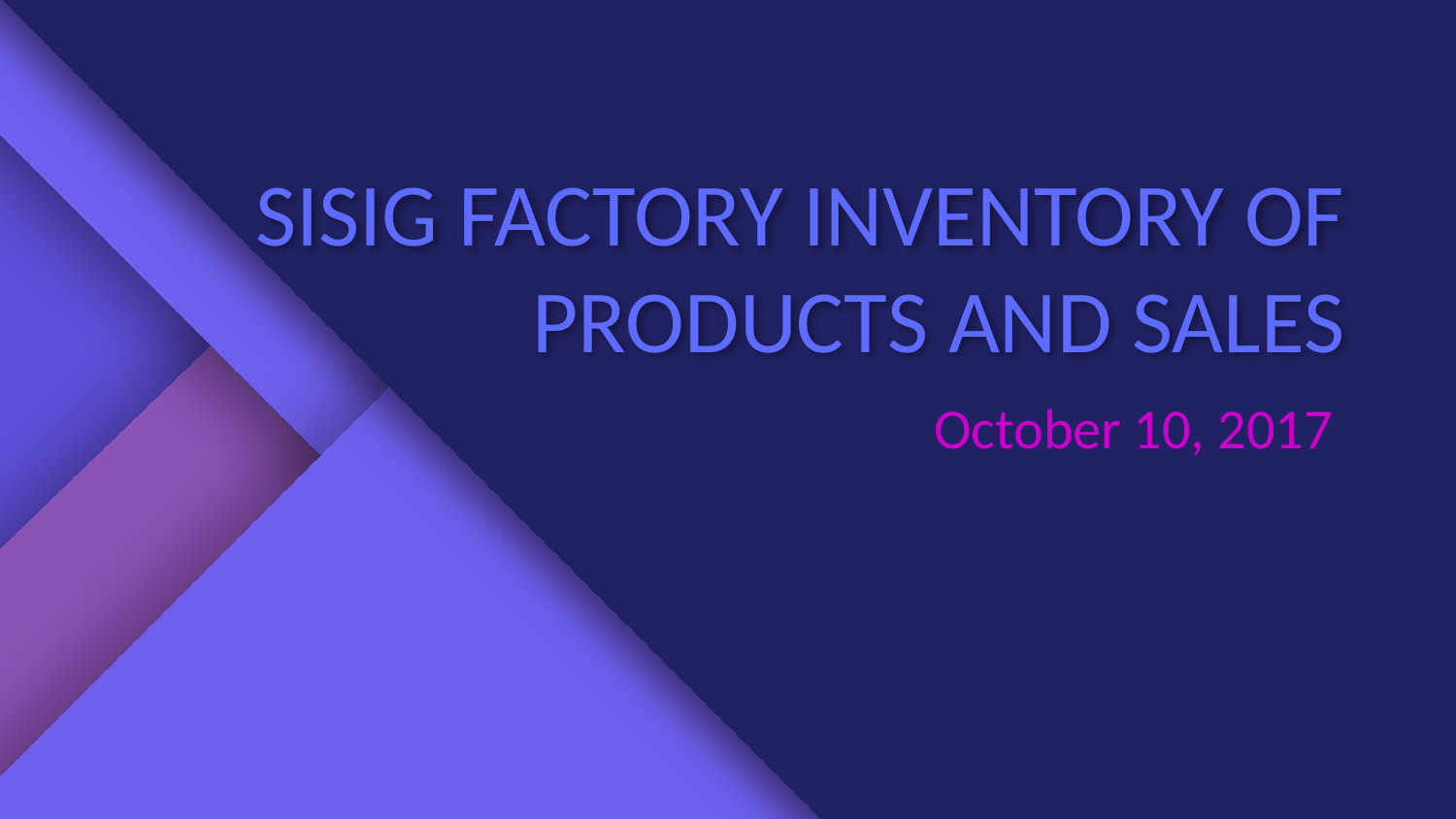

# SISIG FACTORY INVENTORY OF PRODUCTS AND SALES
October 10, 2017